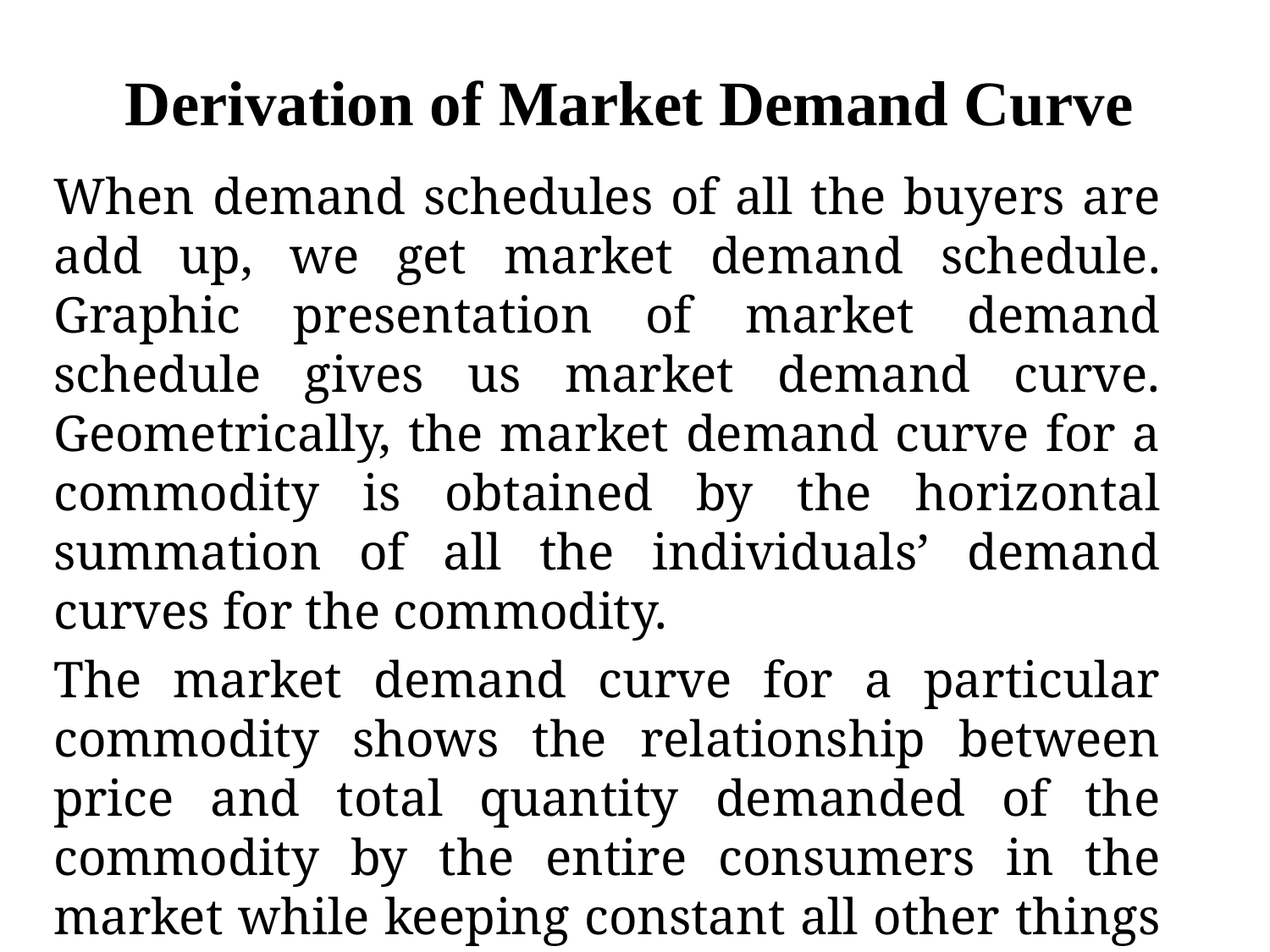

# Derivation of Market Demand Curve
When demand schedules of all the buyers are add up, we get market demand schedule. Graphic presentation of market demand schedule gives us market demand curve. Geometrically, the market demand curve for a commodity is obtained by the horizontal summation of all the individuals’ demand curves for the commodity.
The market demand curve for a particular commodity shows the relationship between price and total quantity demanded of the commodity by the entire consumers in the market while keeping constant all other things determining the demand.